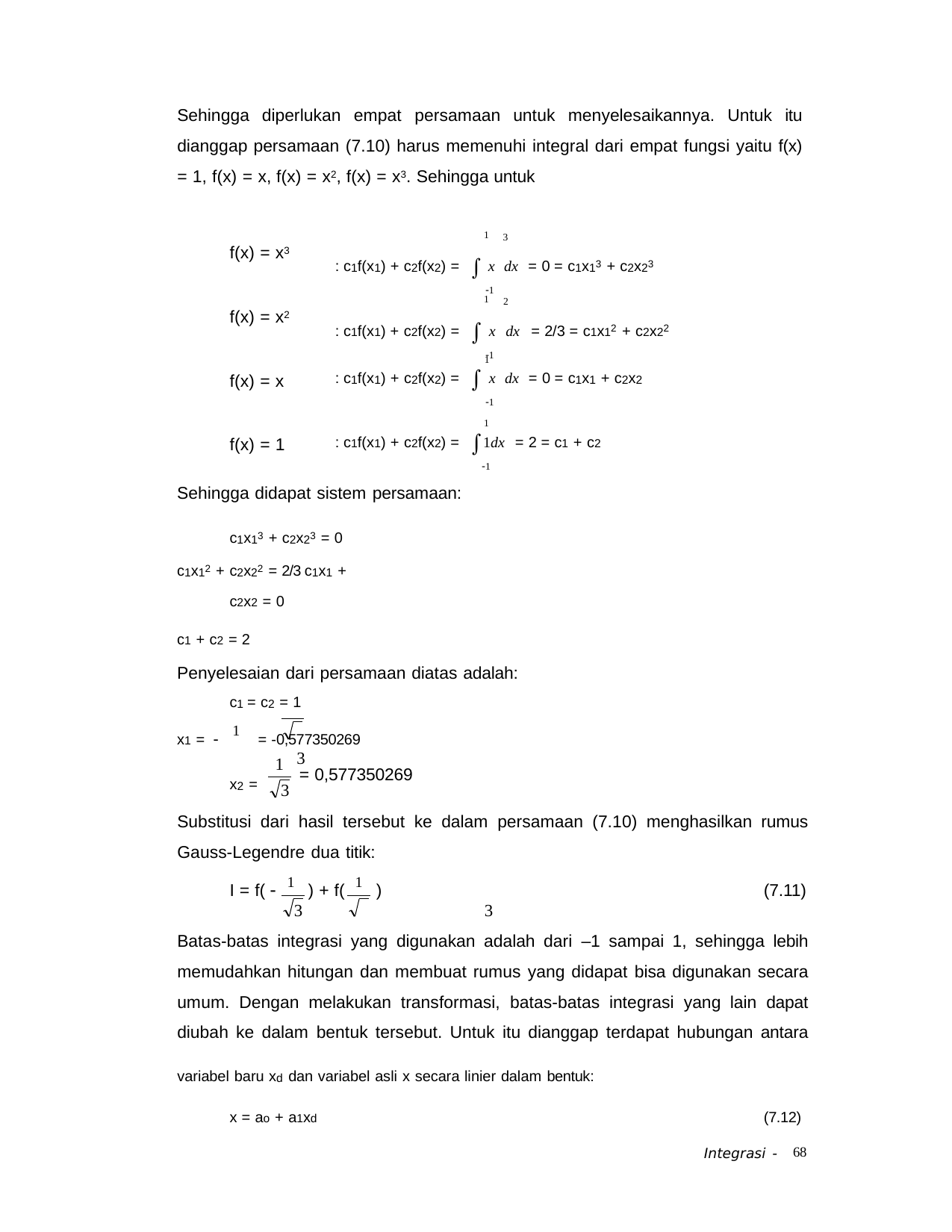

Sehingga diperlukan  empat  persamaan  untuk  menyelesaikannya.  Untuk  itu dianggap persamaan (7.10) harus memenuhi integral dari empat fungsi yaitu f(x)
= 1, f(x) = x, f(x) = x2, f(x) = x3. Sehingga untuk
: c1f(x1) + c2f(x2) = ∫ x dx = 0 = c1x13 + c2x23
−1
1
3
f(x) = x3
: c1f(x1) + c2f(x2) = ∫ x dx = 2/3 = c1x12 + c2x22
−1
1
2
f(x) = x2
1
: c1f(x1) + c2f(x2) = ∫ x dx = 0 = c1x1 + c2x2
−1
f(x) = x
1
: c1f(x1) + c2f(x2) = ∫1dx = 2 = c1 + c2
f(x) = 1
−1
Sehingga didapat sistem persamaan: c1x13 + c2x23 = 0
c1x12 + c2x22 = 2/3 c1x1 + c2x2 = 0
c1 + c2 = 2
Penyelesaian dari persamaan diatas adalah: c1 = c2 = 1

x1 = − 1  = -0,577350269
3

1
3
= 0,577350269
x2 =

Substitusi dari hasil tersebut ke dalam persamaan (7.10) menghasilkan rumus Gauss-Legendre dua titik:

I = f( − 1 ) + f( 1 )	(7.11)
3	3
Batas-batas integrasi yang digunakan adalah dari –1 sampai 1, sehingga lebih memudahkan hitungan dan membuat rumus yang didapat bisa digunakan secara umum. Dengan melakukan transformasi, batas-batas integrasi yang lain dapat diubah ke dalam bentuk tersebut. Untuk itu dianggap terdapat hubungan antara variabel baru xd dan variabel asli x secara linier dalam bentuk:
x = ao + a1xd	(7.12)

68
Integrasi -